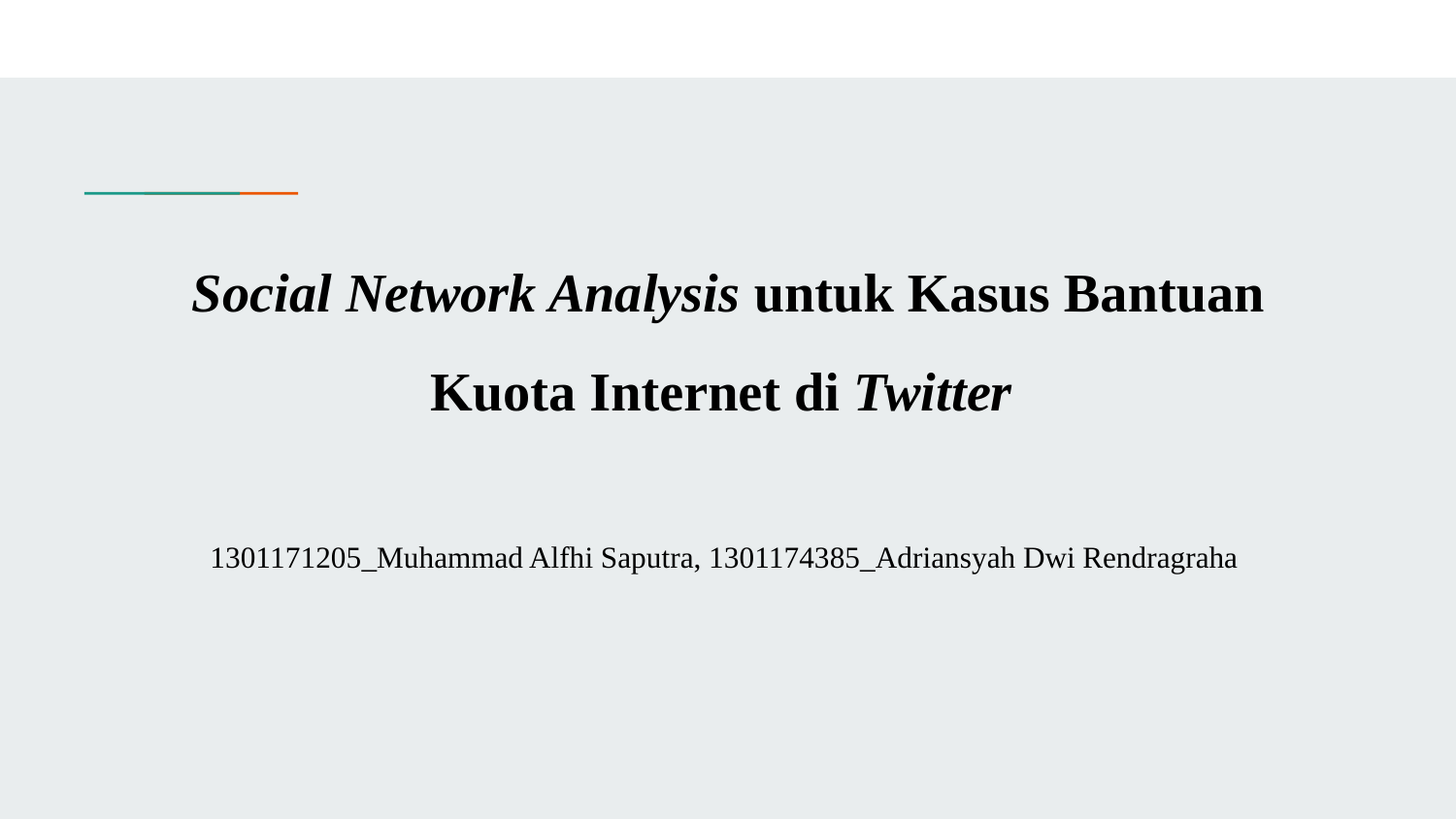

# Social Network Analysis untuk Kasus Bantuan Kuota Internet di Twitter

1301171205_Muhammad Alfhi Saputra, 1301174385_Adriansyah Dwi Rendragraha